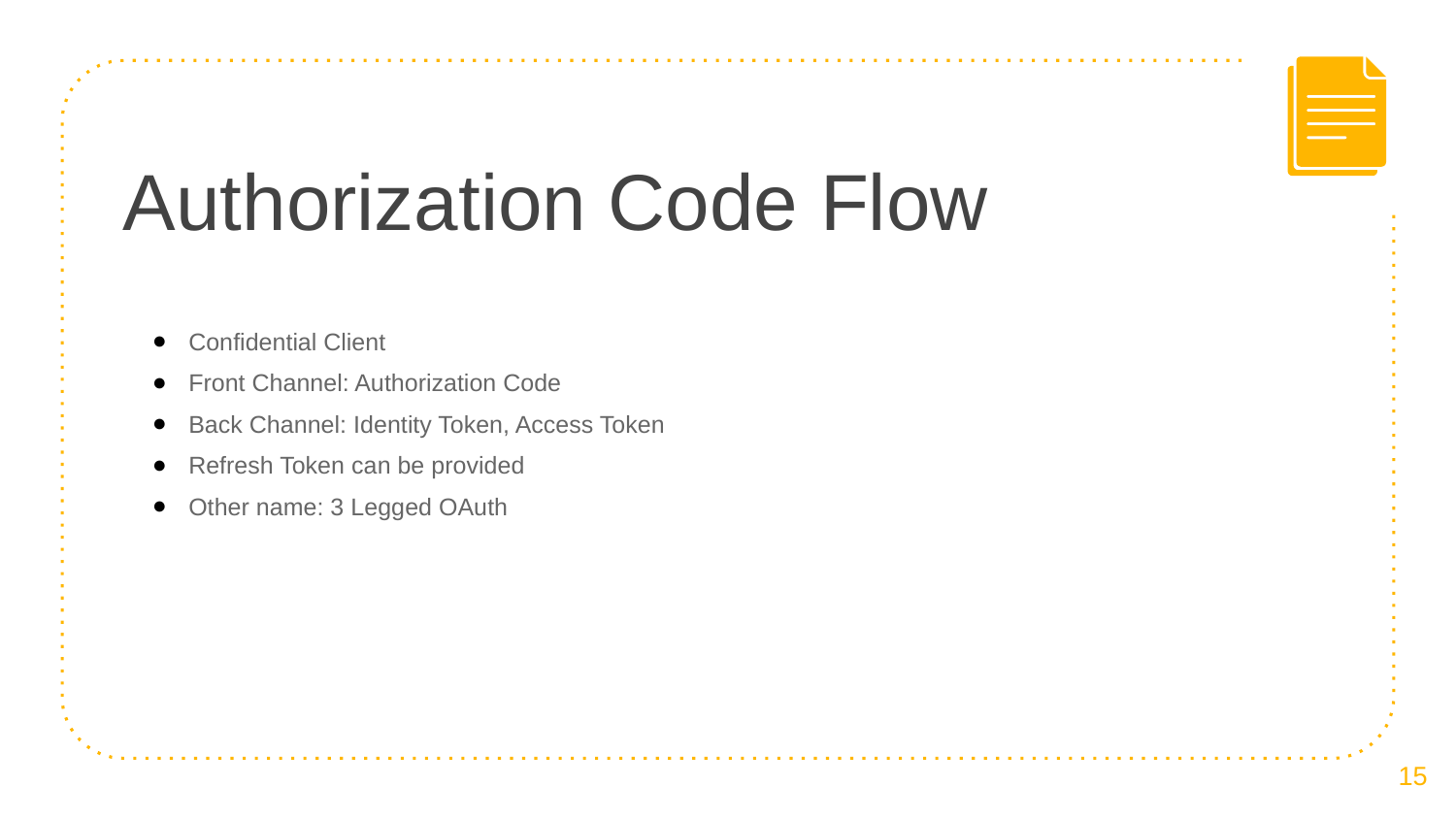

# Authorization Code Flow
Confidential Client
Front Channel: Authorization Code
Back Channel: Identity Token, Access Token
Refresh Token can be provided
Other name: 3 Legged OAuth
15